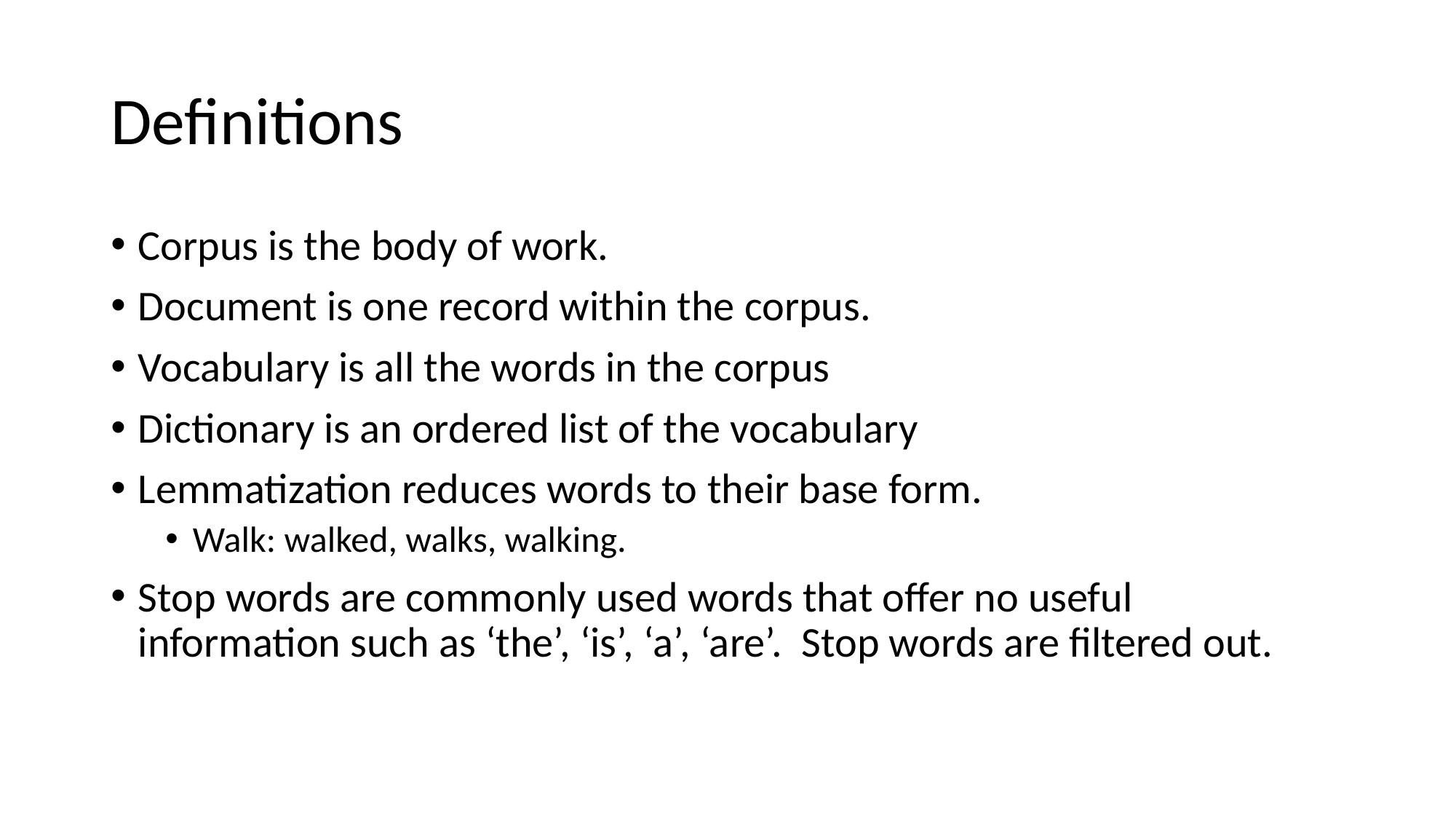

# Definitions
Corpus is the body of work.
Document is one record within the corpus.
Vocabulary is all the words in the corpus
Dictionary is an ordered list of the vocabulary
Lemmatization reduces words to their base form.
Walk: walked, walks, walking.
Stop words are commonly used words that offer no useful information such as ‘the’, ‘is’, ‘a’, ‘are’.  Stop words are filtered out.